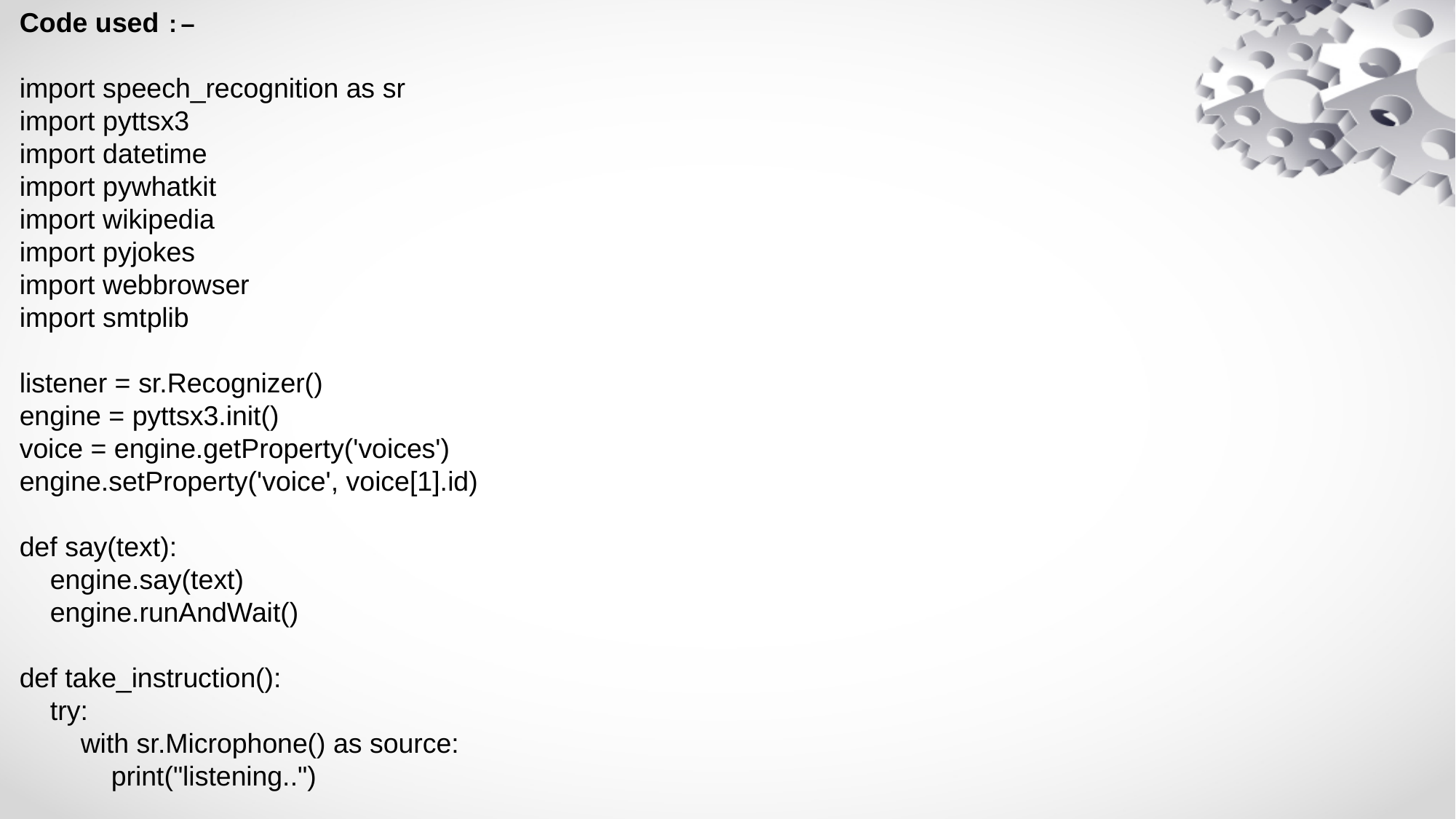

Code used :-

import speech_recognition as sr
import pyttsx3
import datetime
import pywhatkit
import wikipedia
import pyjokes
import webbrowser
import smtplib
listener = sr.Recognizer()
engine = pyttsx3.init()
voice = engine.getProperty('voices')
engine.setProperty('voice', voice[1].id)
def say(text):
    engine.say(text)
    engine.runAndWait()
def take_instruction():
    try:
        with sr.Microphone() as source:
            print("listening..")